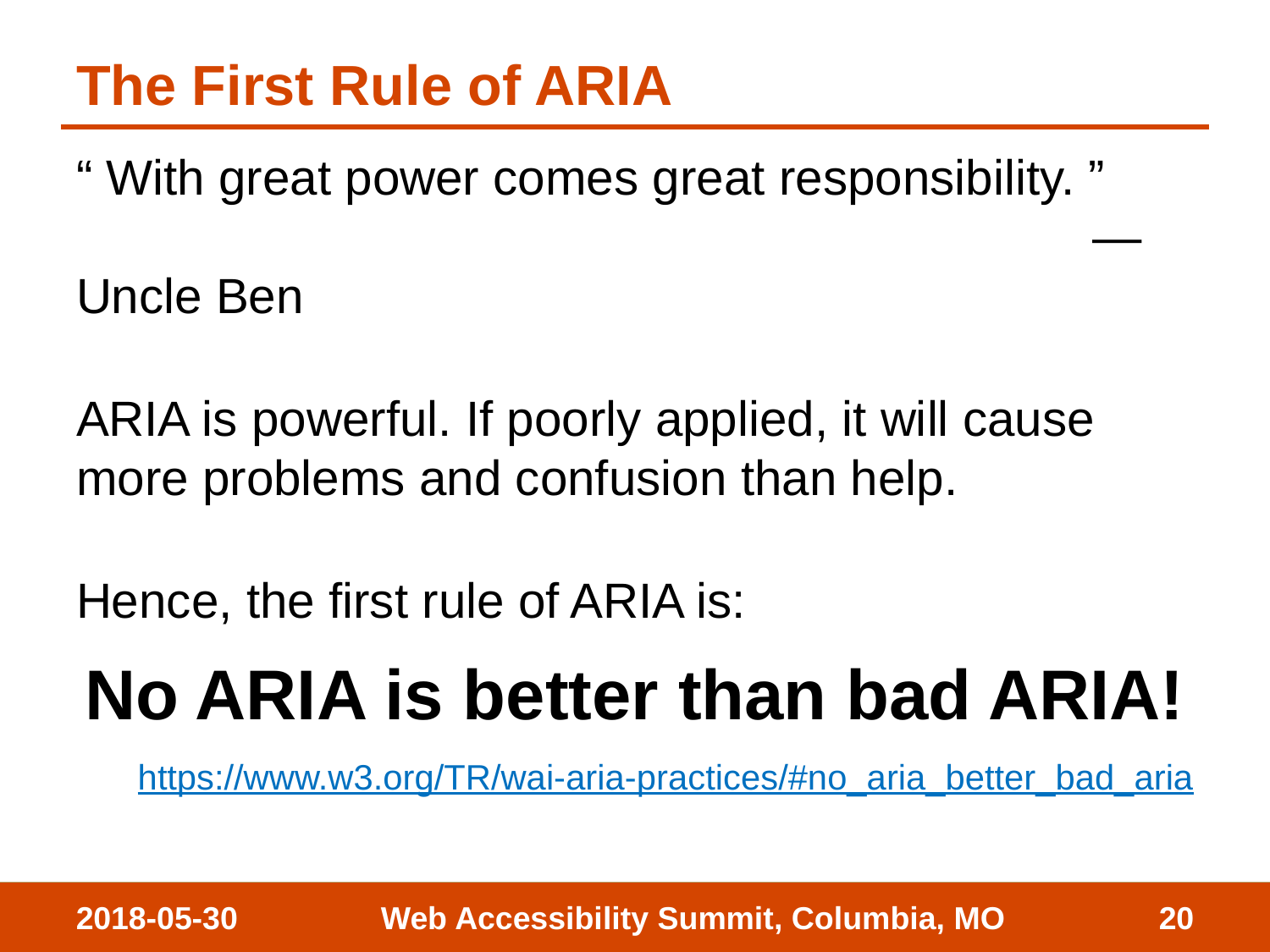

# The First Rule of ARIA
“ With great power comes great responsibility. ”
								— Uncle Ben
ARIA is powerful. If poorly applied, it will cause more problems and confusion than help.
Hence, the first rule of ARIA is:
No ARIA is better than bad ARIA!
https://www.w3.org/TR/wai-aria-practices/#no_aria_better_bad_aria

2018-05-30
Web Accessibility Summit, Columbia, MO
20